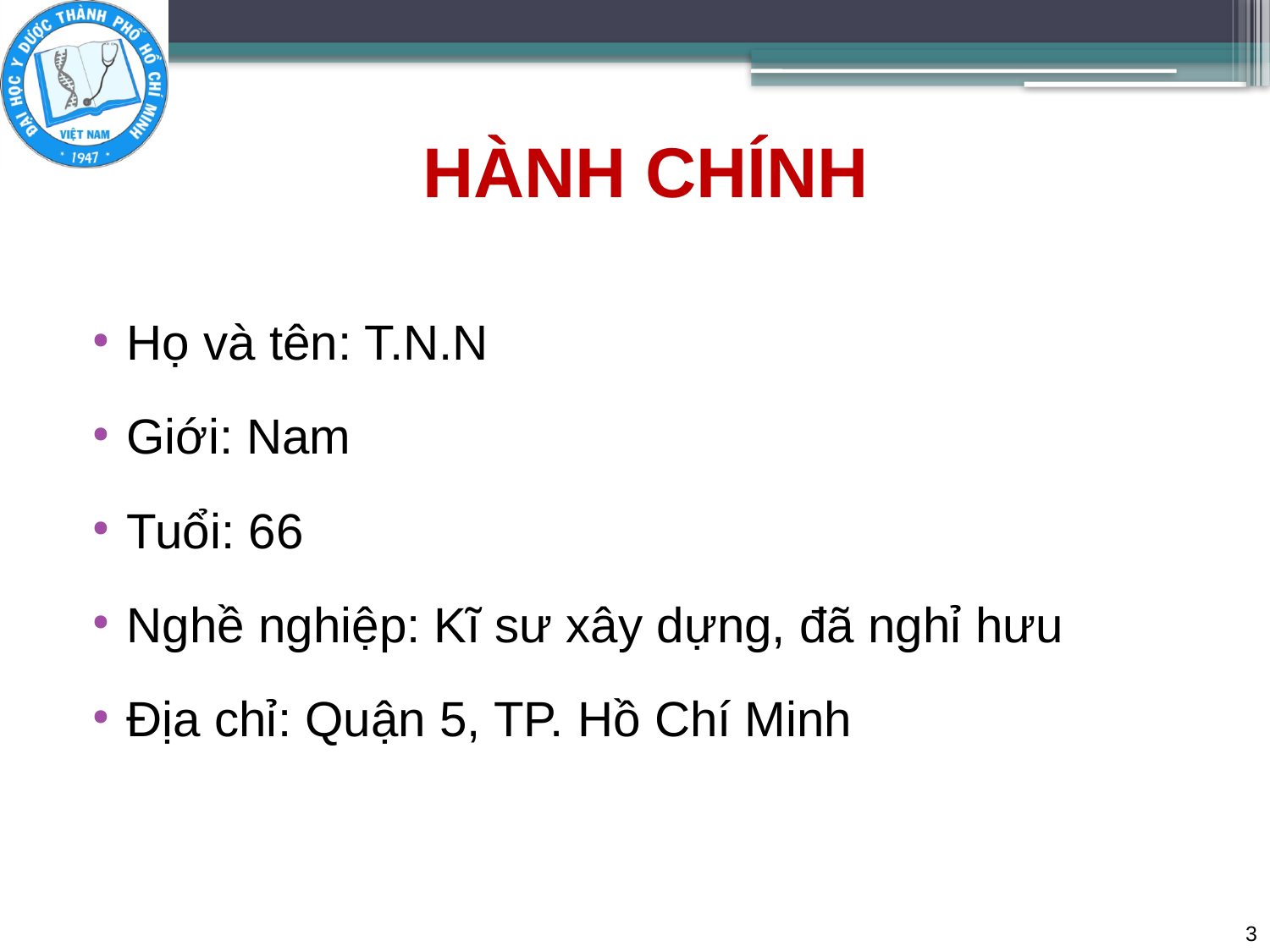

# HÀNH CHÍNH
Họ và tên: T.N.N
Giới: Nam
Tuổi: 66
Nghề nghiệp: Kĩ sư xây dựng, đã nghỉ hưu
Địa chỉ: Quận 5, TP. Hồ Chí Minh

3